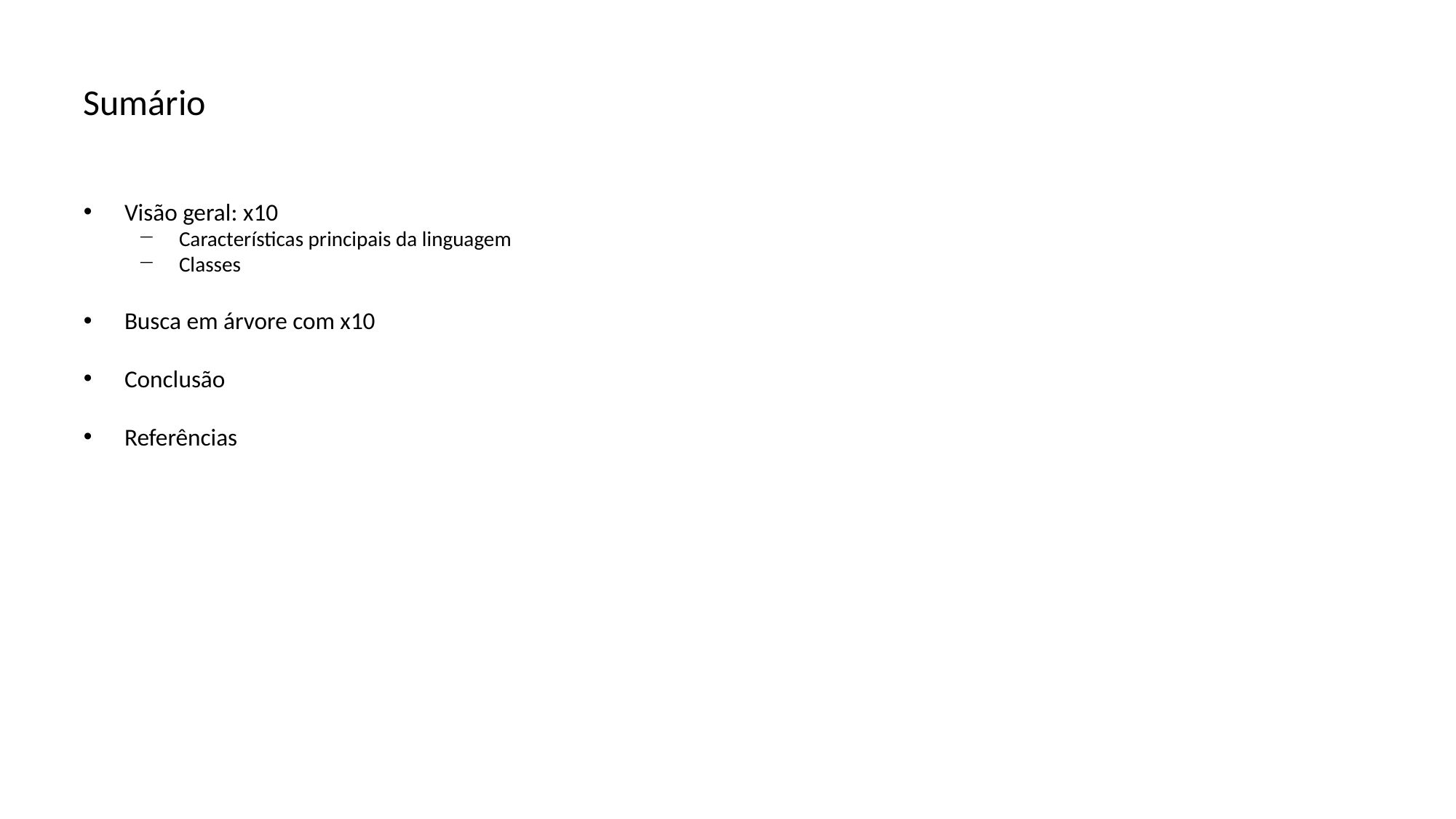

Sumário
Visão geral: x10
Características principais da linguagem
Classes

Busca em árvore com x10

Conclusão

Referências